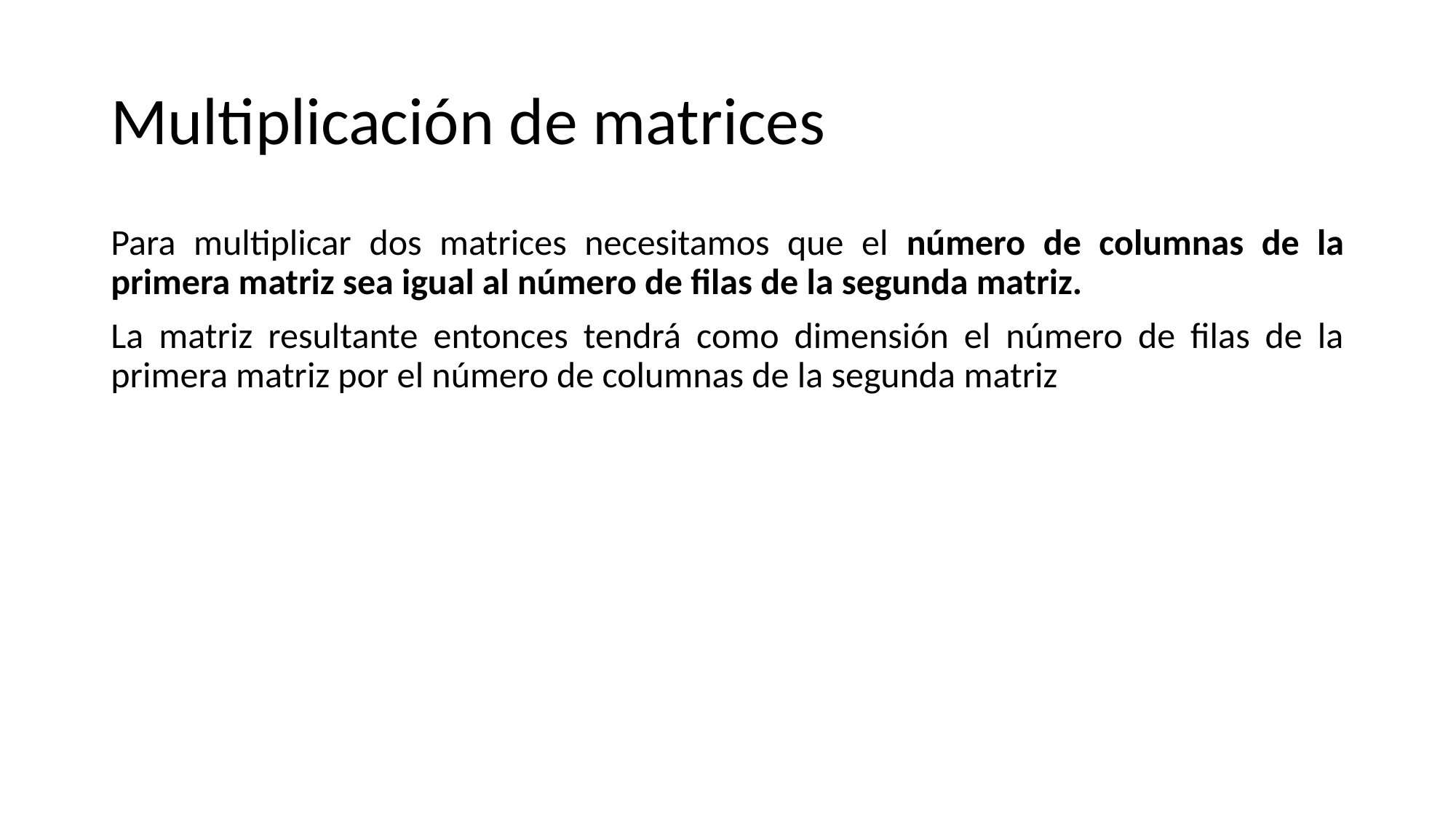

# Multiplicación de matrices
Para multiplicar dos matrices necesitamos que el número de columnas de la primera matriz sea igual al número de filas de la segunda matriz.
La matriz resultante entonces tendrá como dimensión el número de filas de la primera matriz por el número de columnas de la segunda matriz